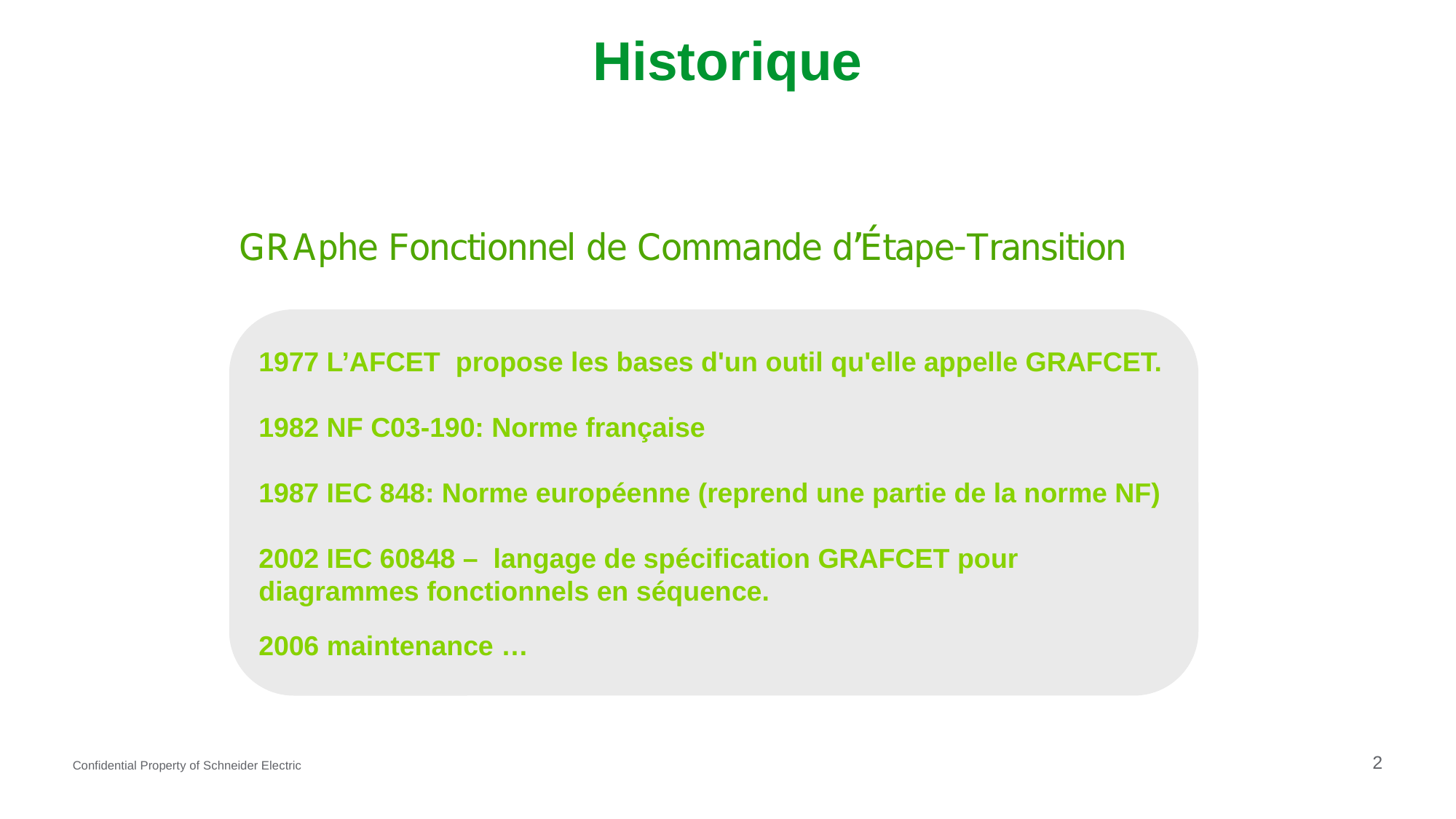

Historique
GRAphe Fonctionnel de Commande d’Étape-Transition
1977 L’AFCET  propose les bases d'un outil qu'elle appelle GRAFCET.

1982 NF C03-190: Norme française

1987 IEC 848: Norme européenne (reprend une partie de la norme NF)

2002 IEC 60848 –  langage de spécification GRAFCET pour diagrammes fonctionnels en séquence.

2006 maintenance …